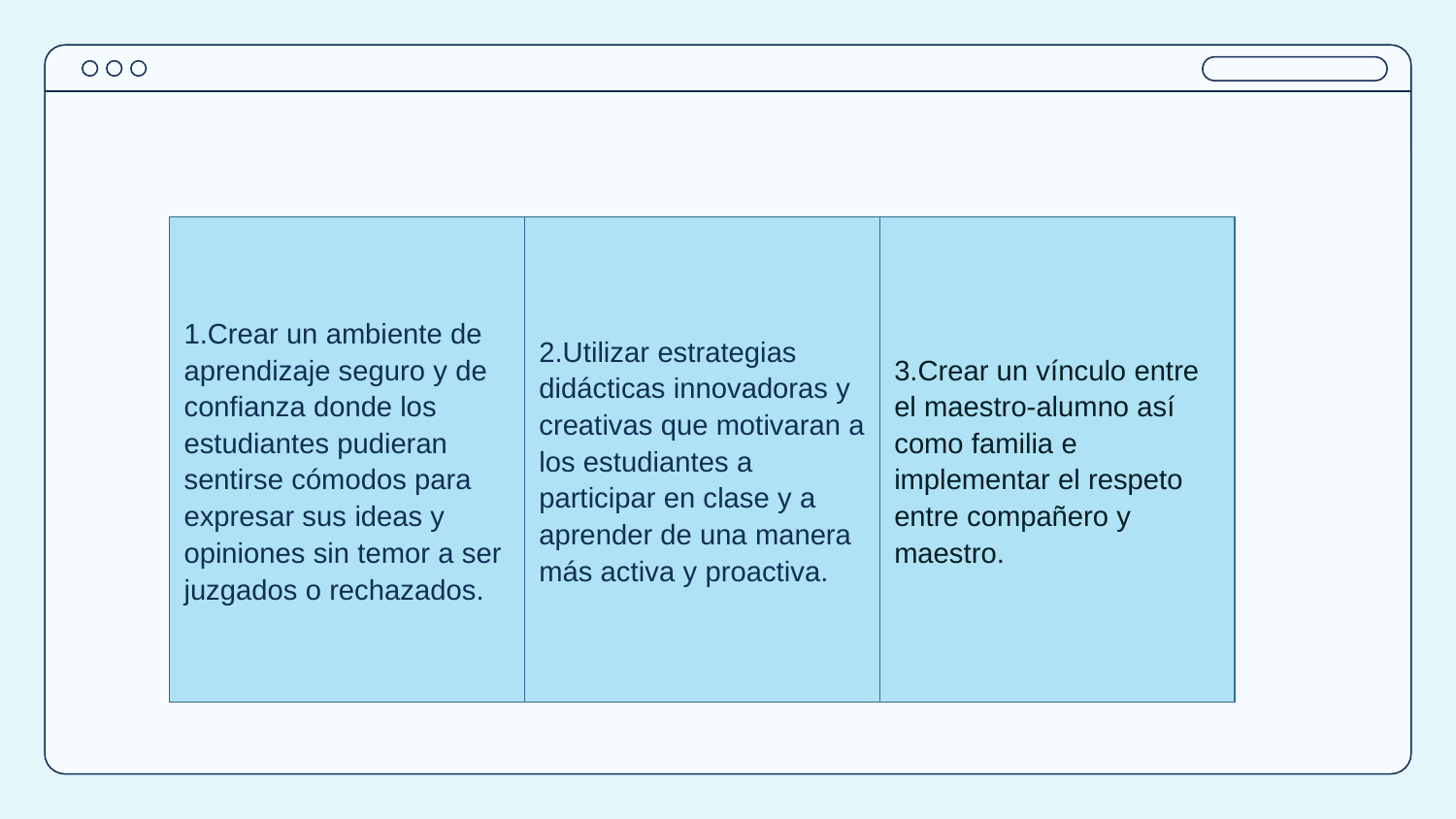

| 1.Crear un ambiente de aprendizaje seguro y de confianza donde los estudiantes pudieran sentirse cómodos para expresar sus ideas y opiniones sin temor a ser juzgados o rechazados. | 2.Utilizar estrategias didácticas innovadoras y creativas que motivaran a los estudiantes a participar en clase y a aprender de una manera más activa y proactiva. | 3.Crear un vínculo entre el maestro-alumno así como familia e implementar el respeto entre compañero y maestro. |
| --- | --- | --- |